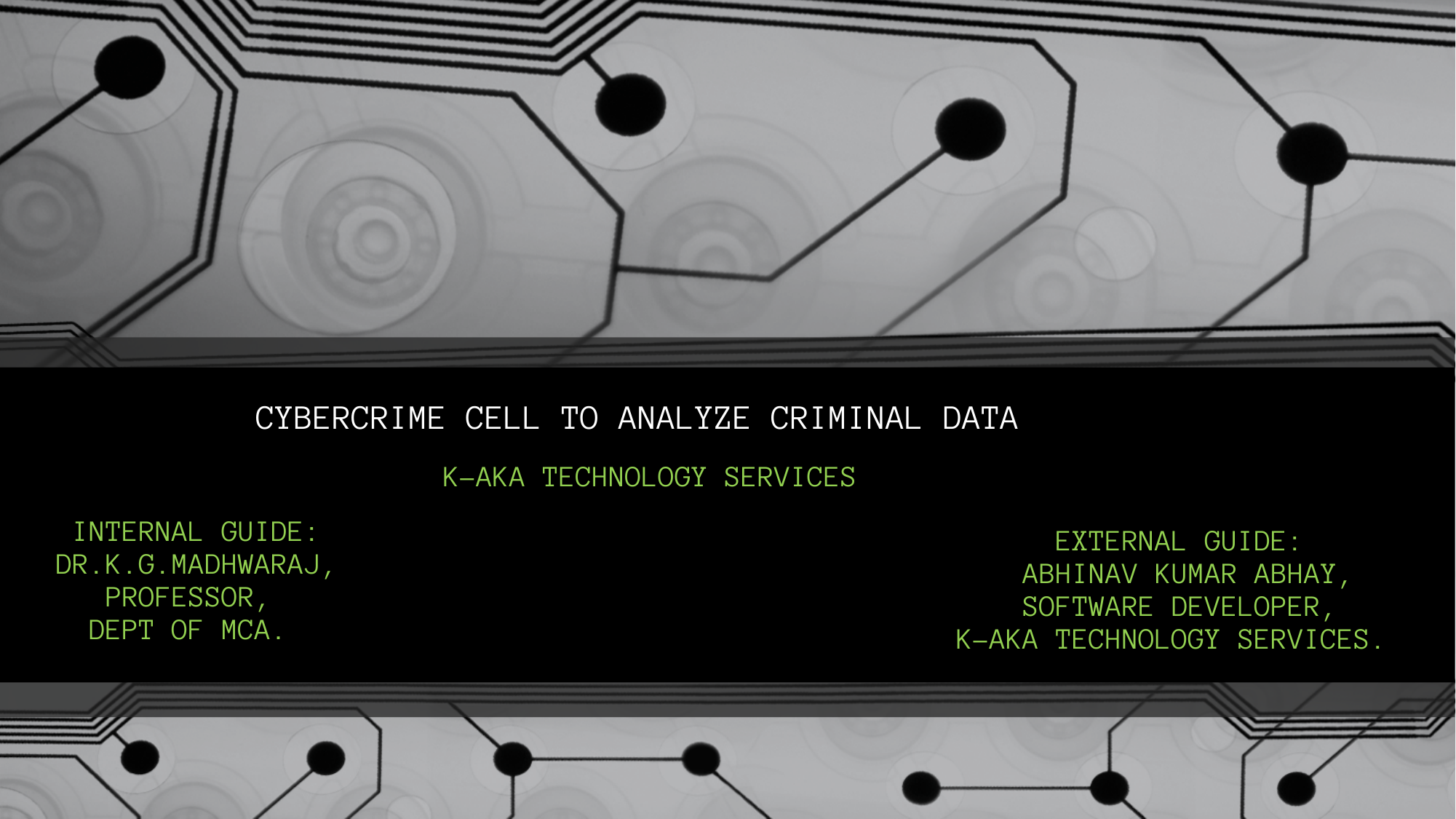

# CYBERCRIME CELL TO ANALYZE CRIMINAL DATA
 K-AKA TECHNOLOGY SERVICES
 INTERNAL GUIDE:
DR.K.G.MADHWARAJ,
   PROFESSOR,
  DEPT OF MCA.

      EXTERNAL GUIDE:
    ABHINAV KUMAR ABHAY,
    SOFTWARE DEVELOPER,
K-AKA TECHNOLOGY SERVICES.